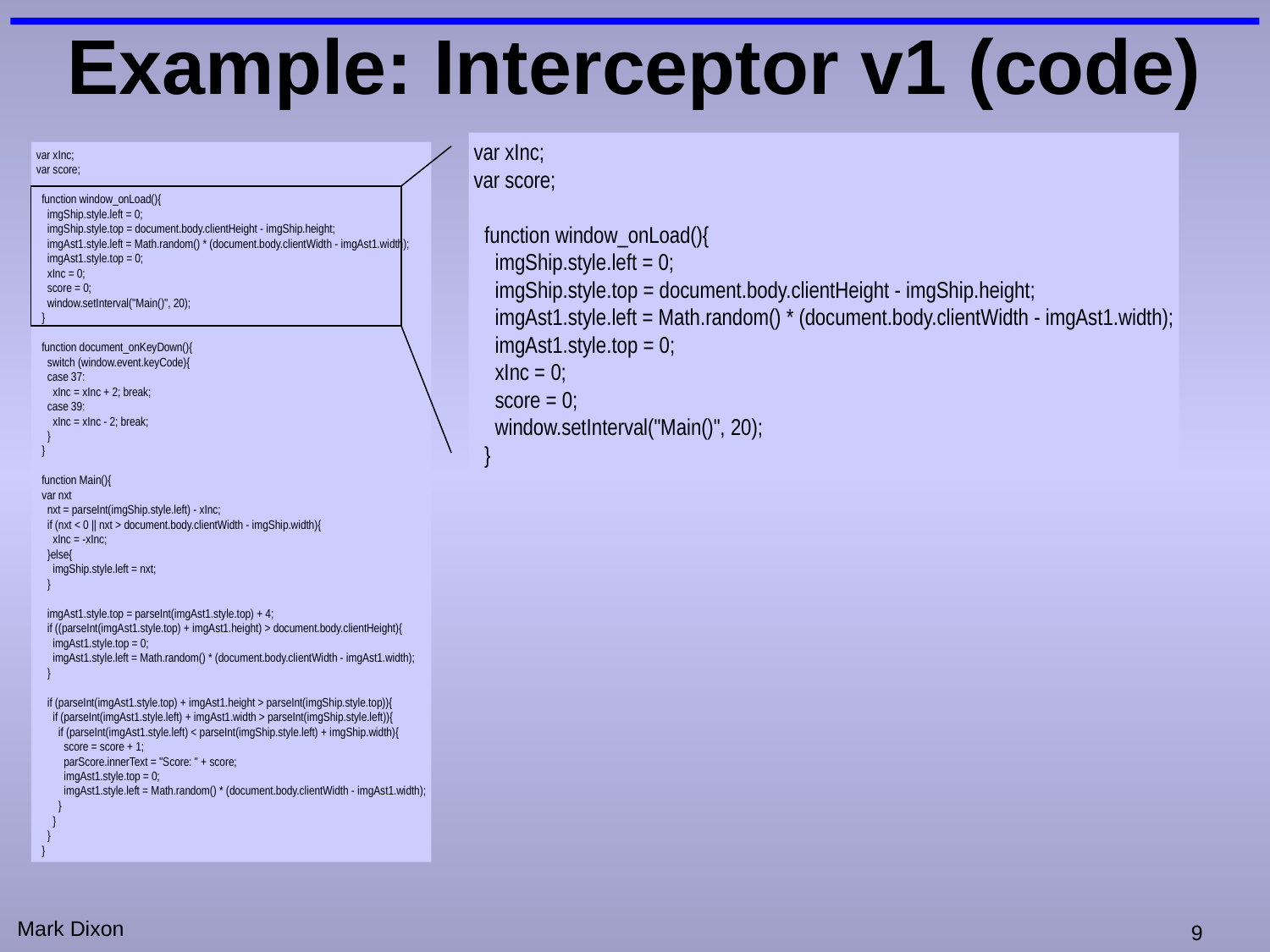

# Example: Interceptor v1 (code)
var xInc;
var score;

  function window_onLoad(){
    imgShip.style.left = 0;
    imgShip.style.top = document.body.clientHeight - imgShip.height;
    imgAst1.style.left = Math.random() * (document.body.clientWidth - imgAst1.width);
    imgAst1.style.top = 0;
    xInc = 0;
    score = 0;
    window.setInterval("Main()", 20);
  }
var xInc;
var score;

  function window_onLoad(){
    imgShip.style.left = 0;
    imgShip.style.top = document.body.clientHeight - imgShip.height;
    imgAst1.style.left = Math.random() * (document.body.clientWidth - imgAst1.width);
    imgAst1.style.top = 0;
    xInc = 0;
    score = 0;
    window.setInterval("Main()", 20);
  }

  function document_onKeyDown(){
    switch (window.event.keyCode){
    case 37:
      xInc = xInc + 2; break;
    case 39:
      xInc = xInc - 2; break;
    }
  }

  function Main(){
  var nxt
    nxt = parseInt(imgShip.style.left) - xInc;
    if (nxt < 0 || nxt > document.body.clientWidth - imgShip.width){
      xInc = -xInc;
    }else{
      imgShip.style.left = nxt;
    }

    imgAst1.style.top = parseInt(imgAst1.style.top) + 4;
    if ((parseInt(imgAst1.style.top) + imgAst1.height) > document.body.clientHeight){
      imgAst1.style.top = 0;
      imgAst1.style.left = Math.random() * (document.body.clientWidth - imgAst1.width);
    }

    if (parseInt(imgAst1.style.top) + imgAst1.height > parseInt(imgShip.style.top)){
      if (parseInt(imgAst1.style.left) + imgAst1.width > parseInt(imgShip.style.left)){
        if (parseInt(imgAst1.style.left) < parseInt(imgShip.style.left) + imgShip.width){
          score = score + 1;
          parScore.innerText = "Score: " + score;
          imgAst1.style.top = 0;
          imgAst1.style.left = Math.random() * (document.body.clientWidth - imgAst1.width);
        }
      }
    }
  }